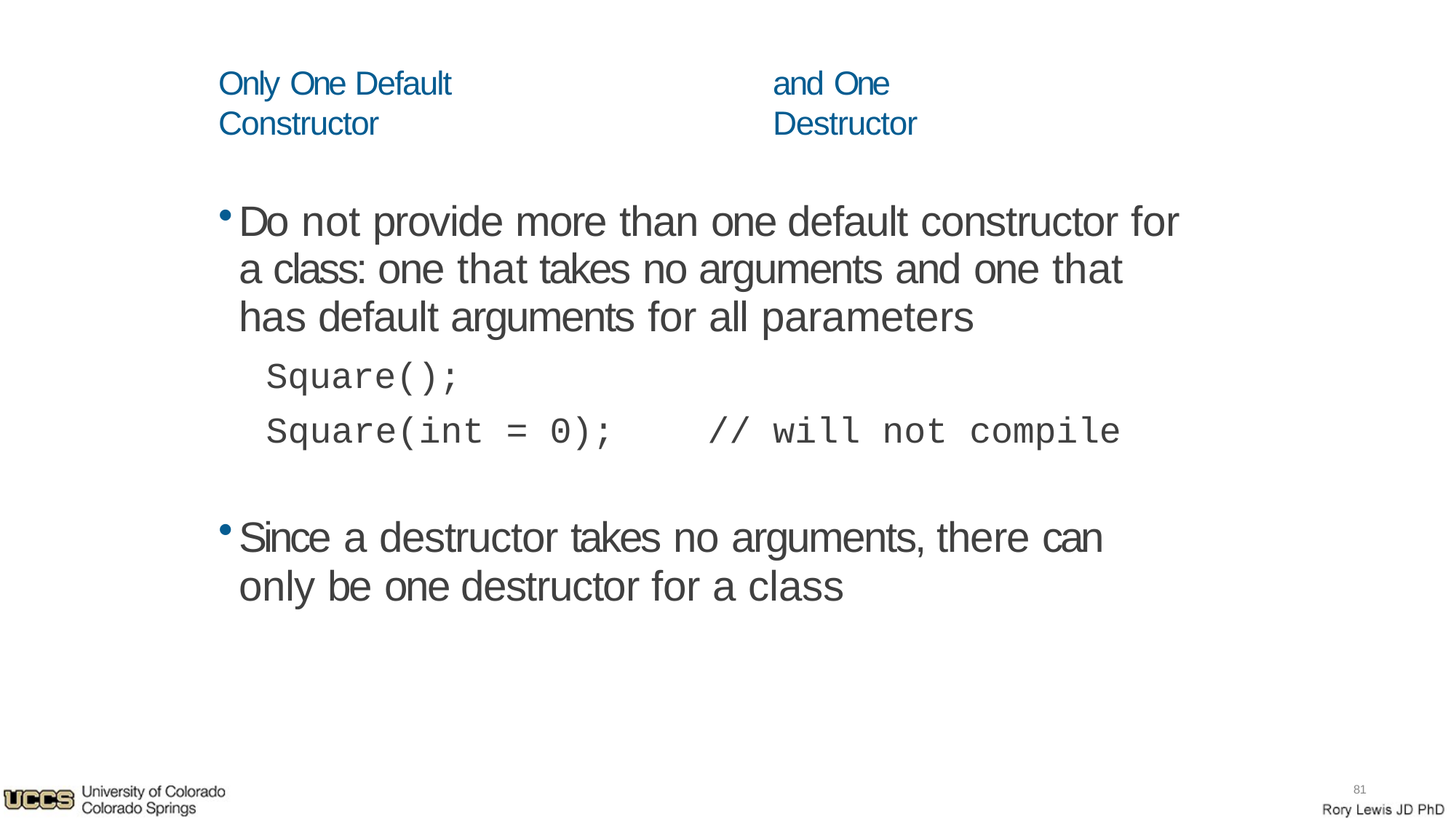

Only One Default Constructor
and One Destructor
Do not provide more than one default constructor for a class: one that takes no arguments and one that has default arguments for all parameters
Square();
Square(int = 0);	// will not compile

Since a destructor takes no arguments, there can only be one destructor for a class
81